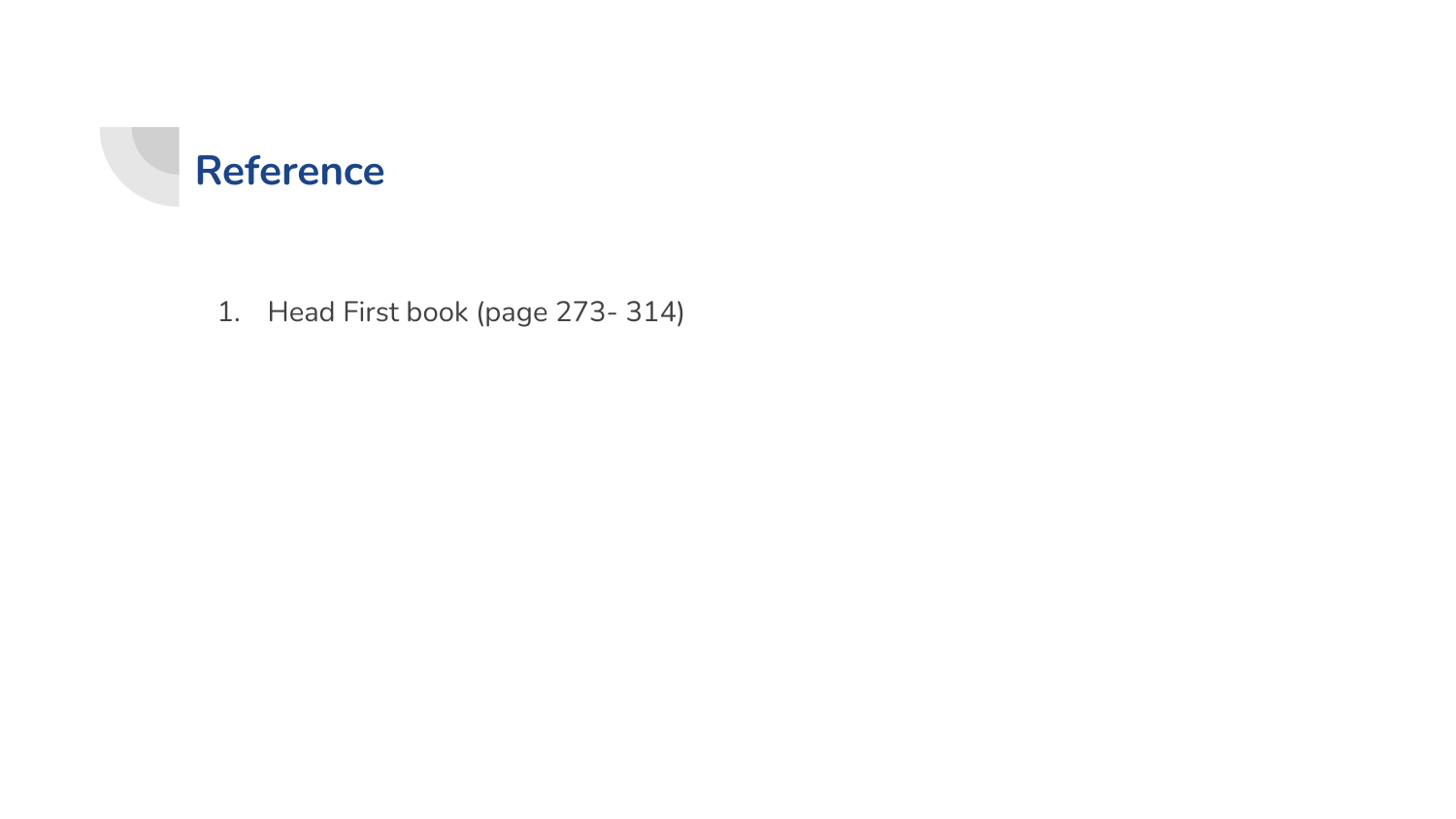

Reference
Head First book (page 273- 314)